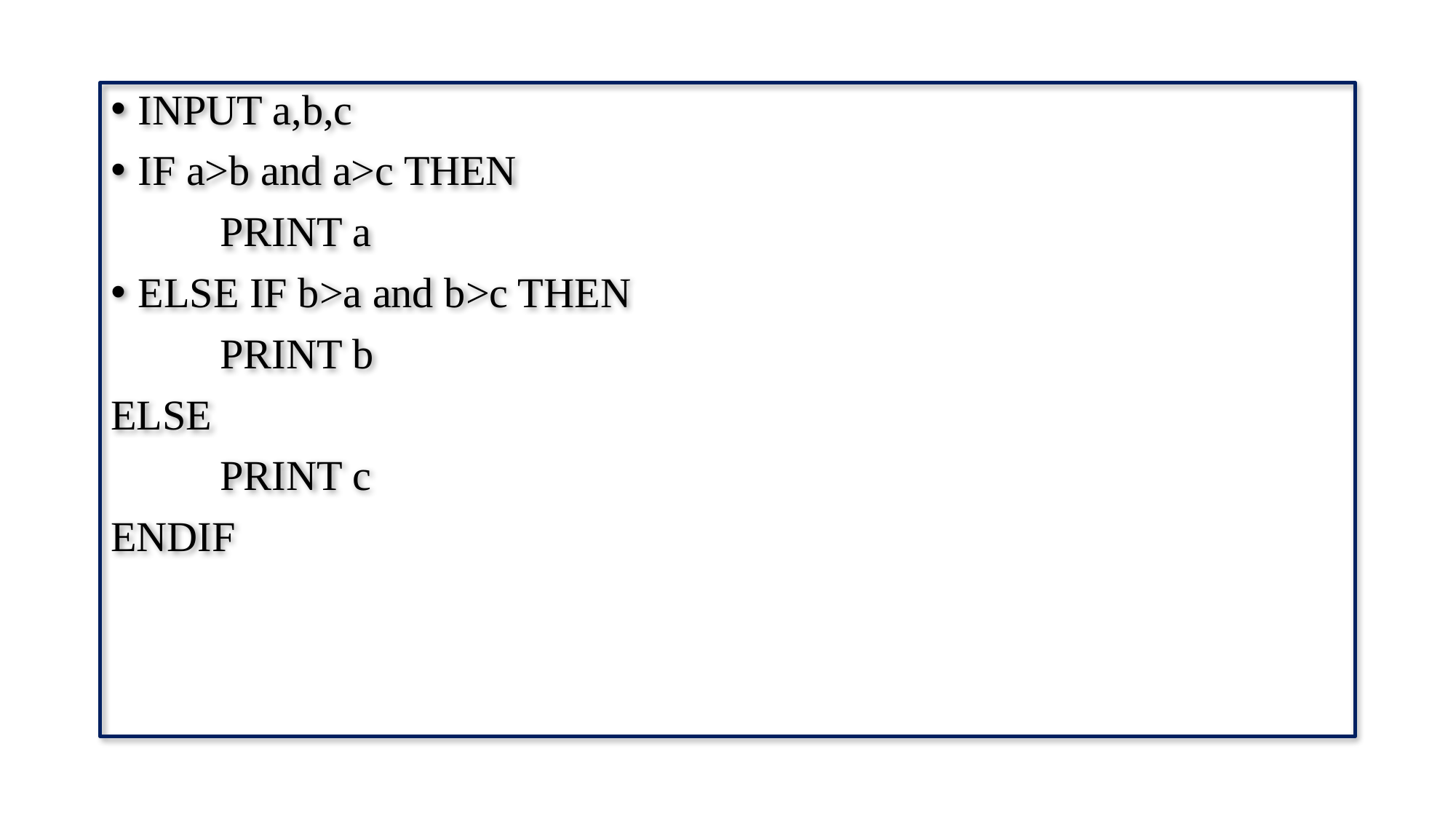

INPUT a,b,c
IF a>b and a>c THEN
	PRINT a
ELSE IF b>a and b>c THEN
	PRINT b
ELSE
	PRINT c
ENDIF